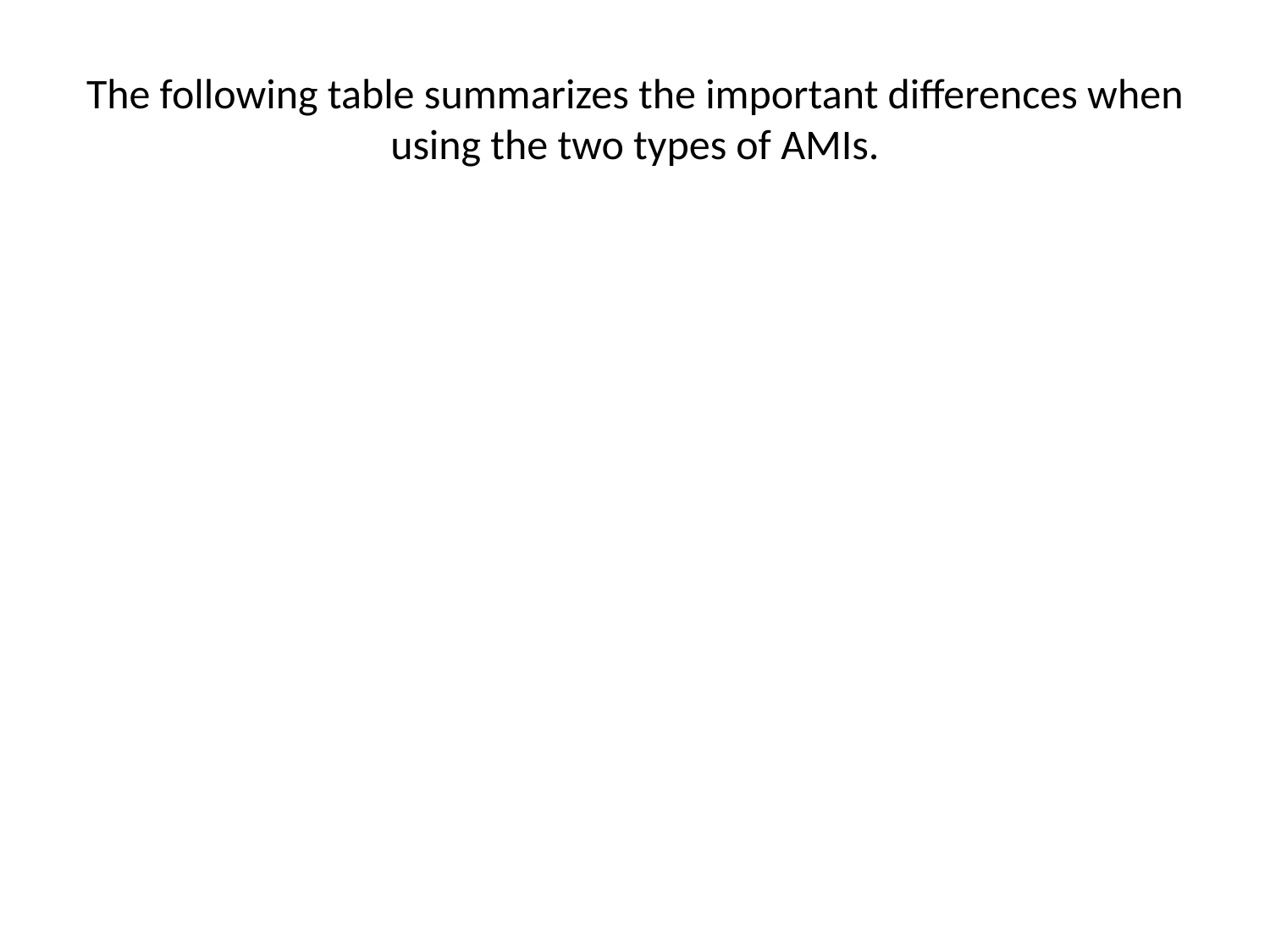

# The following table summarizes the important differences when using the two types of AMIs.